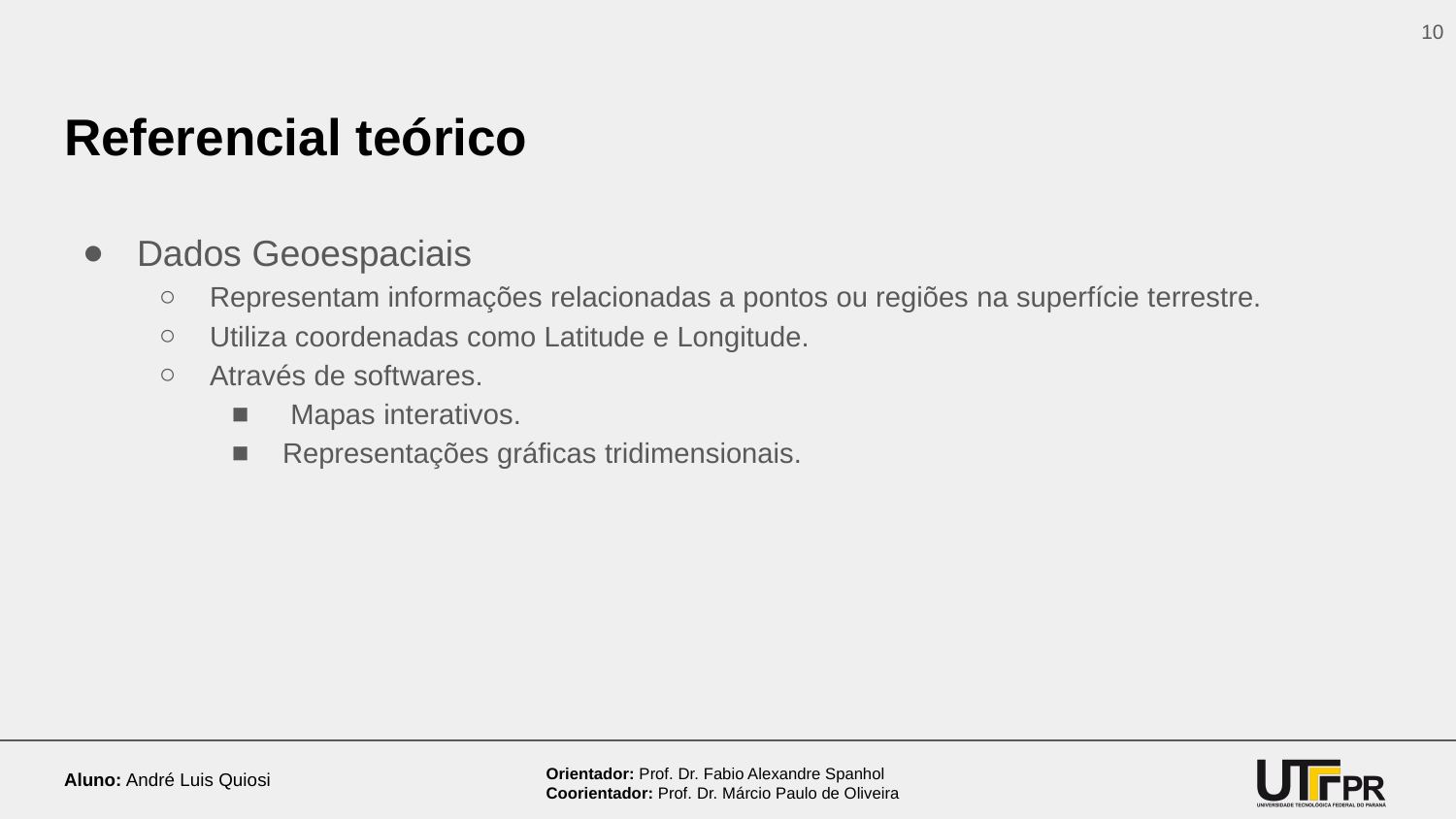

10
# Referencial teórico
Dados Geoespaciais
Representam informações relacionadas a pontos ou regiões na superfície terrestre.
Utiliza coordenadas como Latitude e Longitude.
Através de softwares.
 Mapas interativos.
Representações gráficas tridimensionais.